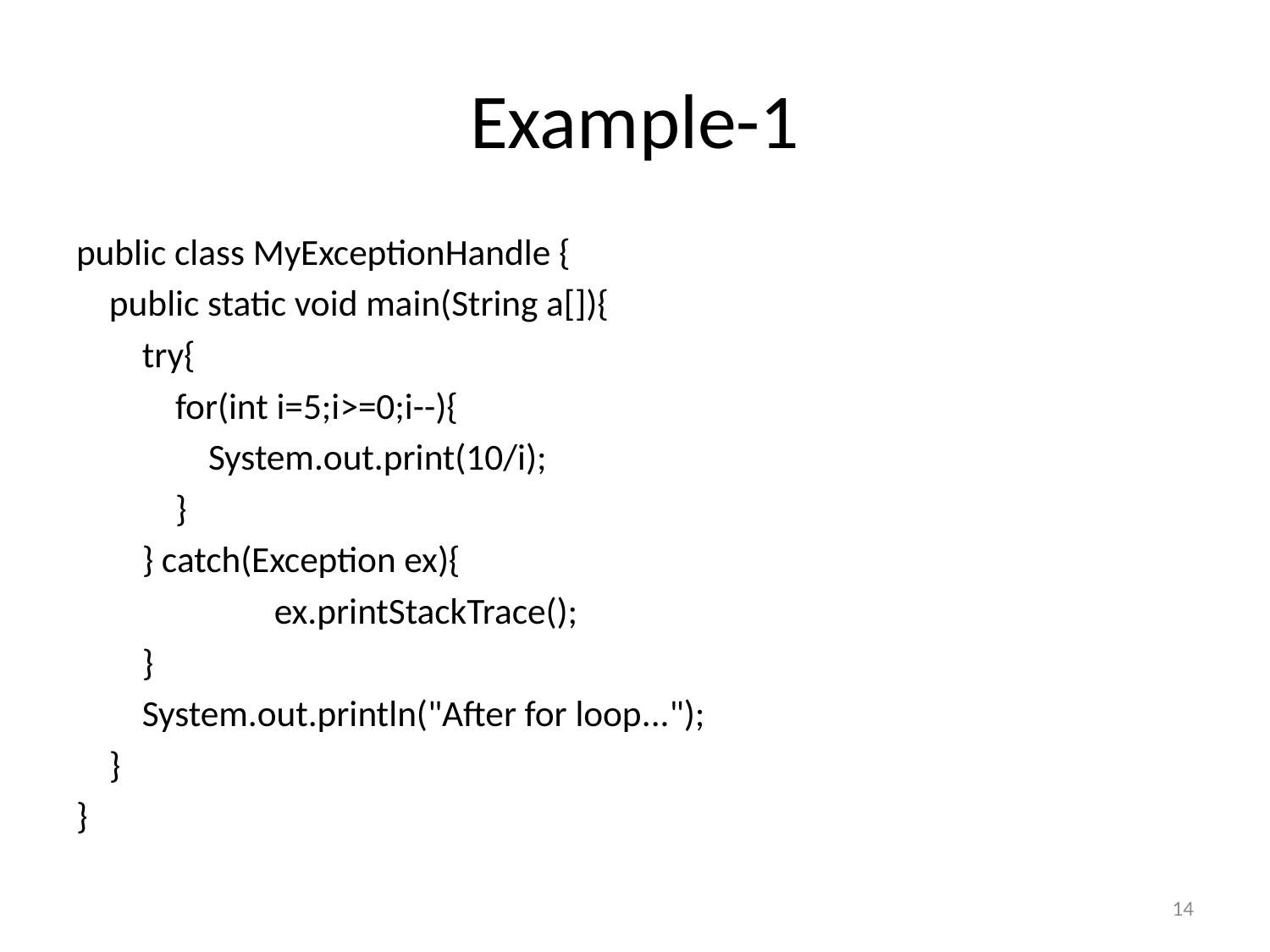

# Example-1
public class MyExceptionHandle {
    public static void main(String a[]){
        try{
            for(int i=5;i>=0;i--){
                System.out.print(10/i);
            }
        } catch(Exception ex){
                        ex.printStackTrace();
        }
        System.out.println("After for loop...");
    }
}

14